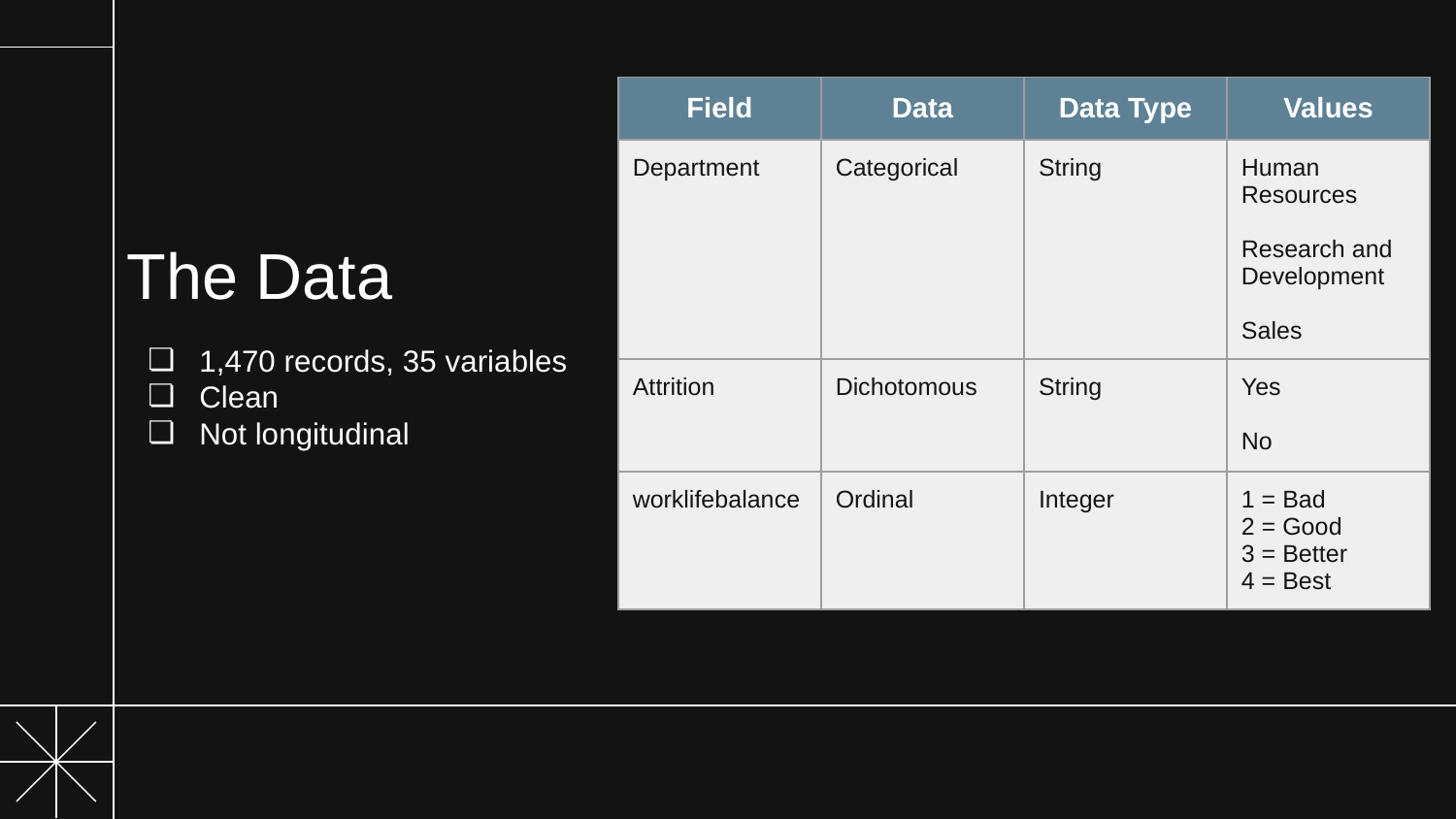

| Field | Data | Data Type | Values |
| --- | --- | --- | --- |
| Department | Categorical | String | Human Resources Research and Development Sales |
| Attrition | Dichotomous | String | Yes No |
| worklifebalance | Ordinal | Integer | 1 = Bad 2 = Good 3 = Better 4 = Best |
# The Data
1,470 records, 35 variables
Clean
Not longitudinal